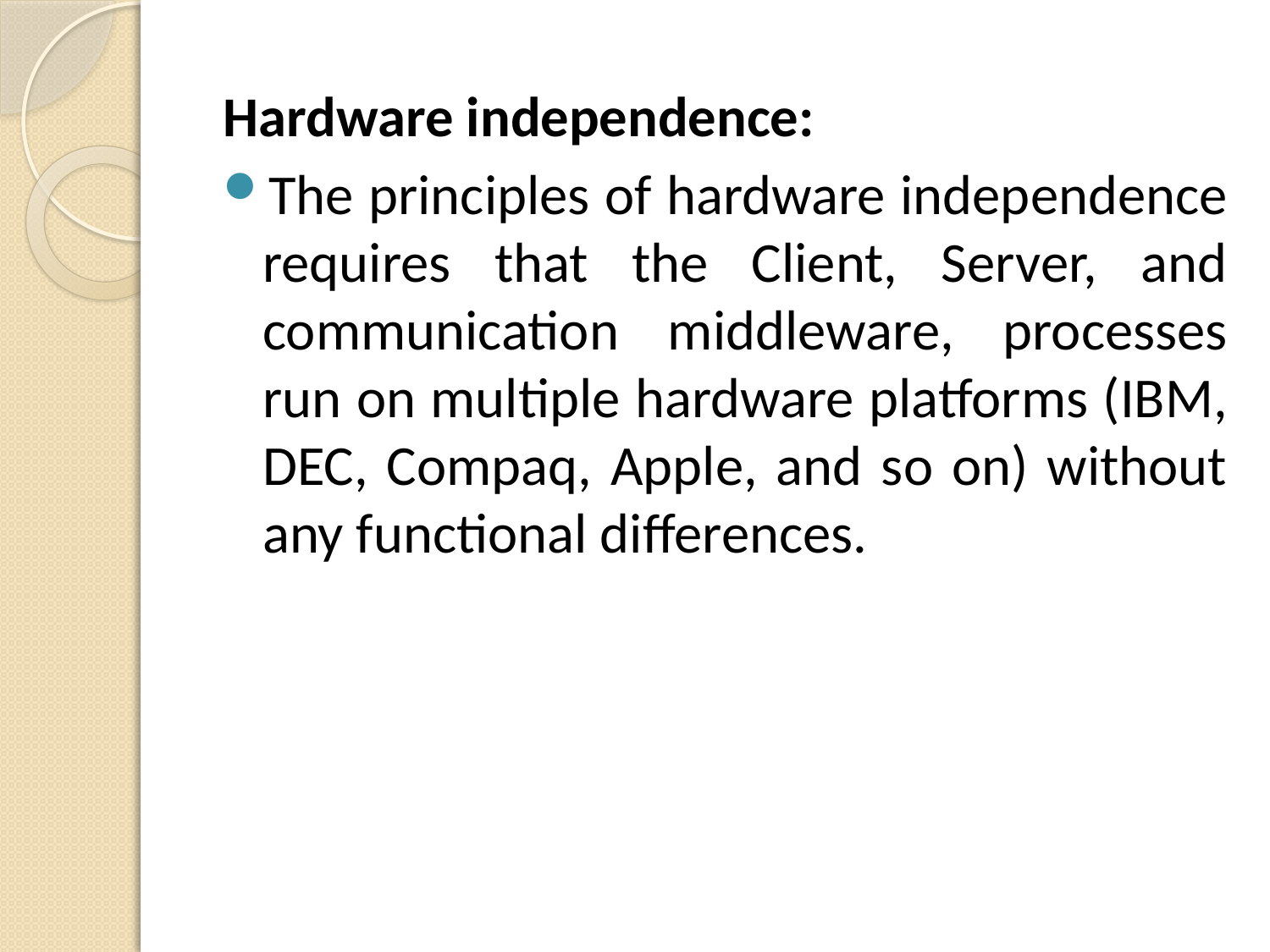

Hardware independence:
The principles of hardware independence requires that the Client, Server, and communication middleware, processes run on multiple hardware platforms (IBM, DEC, Compaq, Apple, and so on) without any functional differences.